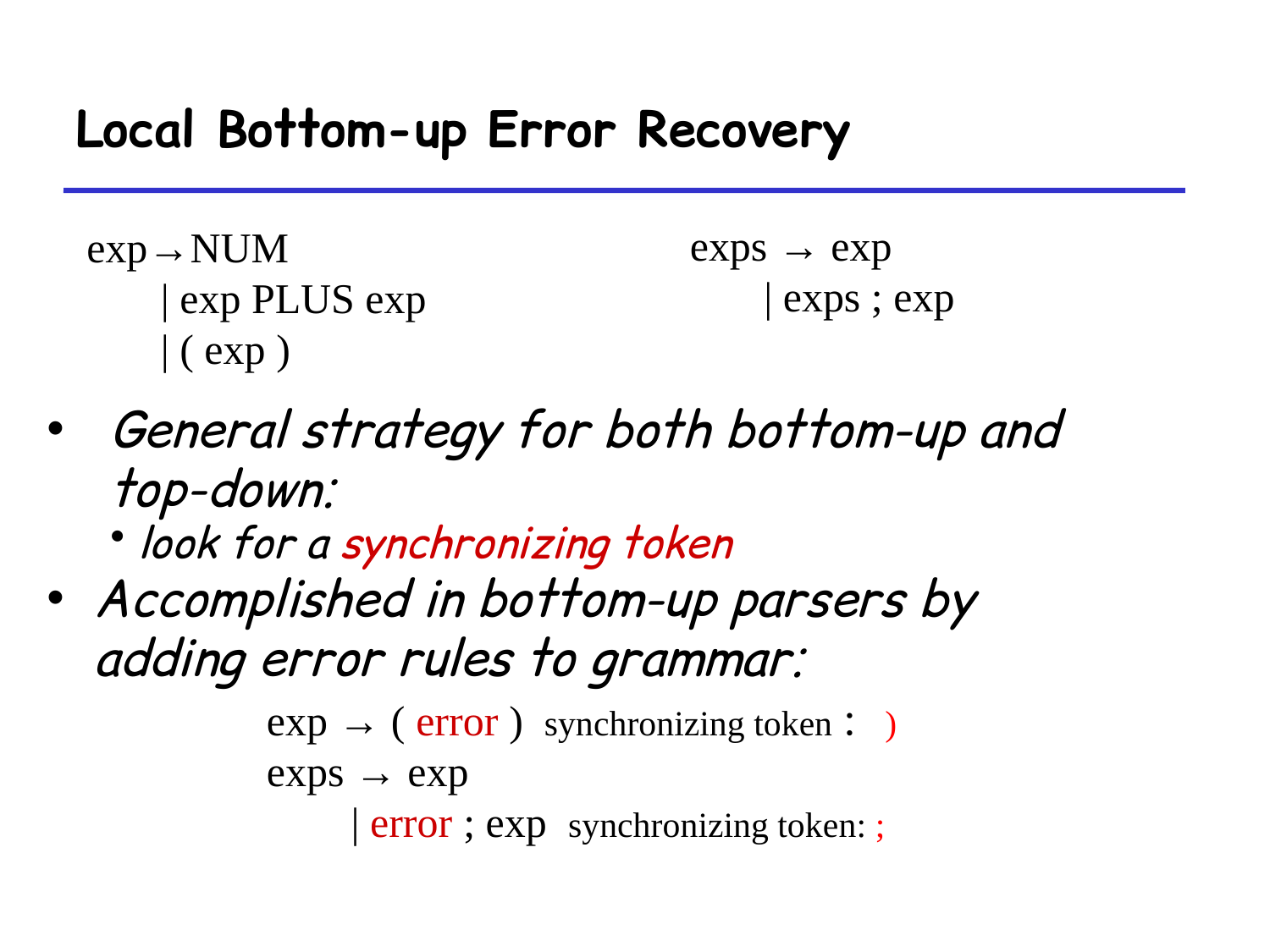

# Local Bottom-up Error Recovery
exps → exp
       | exps ; exp
exp→NUM
       | exp PLUS exp
       | ( exp )
General strategy for both bottom-up and top-down:
 look for a synchronizing token
Accomplished in bottom-up parsers by adding error rules to grammar:
exp → ( error )  synchronizing token：)
exps → exp
        | error ; exp  synchronizing token: ;